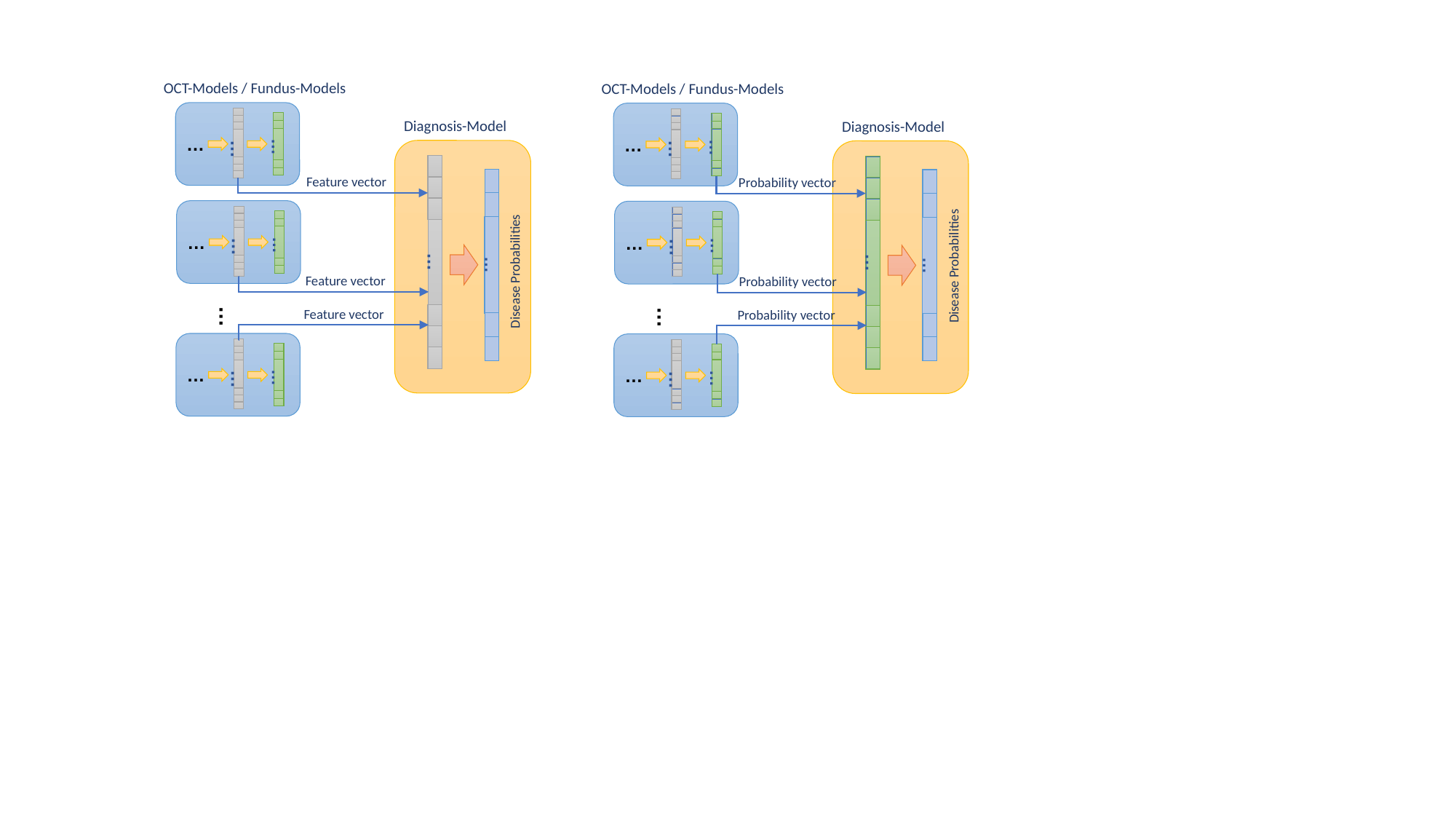

OCT-Models / Fundus-Models
OCT-Models / Fundus-Models

…

…

…

…

…

…

Diagnosis-Model
Diagnosis-Model

…

…

Feature vector
Probability vector

…

…

…

…

…

…

…

…

Disease Probabilities
Disease Probabilities
Feature vector
Probability vector
…
…
Feature vector
Probability vector

…

…

…

…

…

…